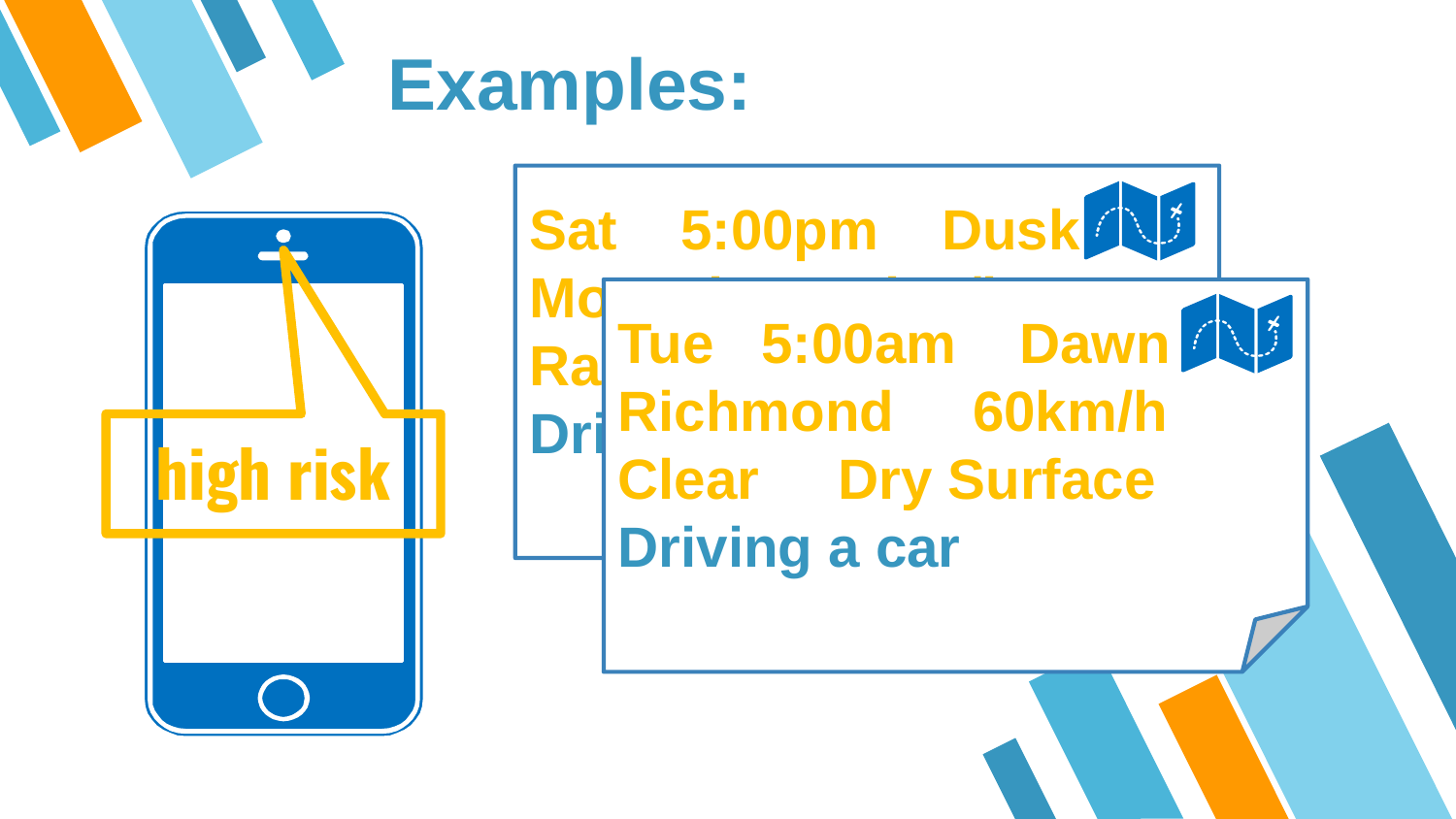

Examples:
Sat    5:00pm    Dusk
Monash     80km/h    Raining     Wet surface
Driving a car

Tue   5:00am    Dawn
Richmond     60km/h
Clear     Dry Surface
Driving a car

 high risk